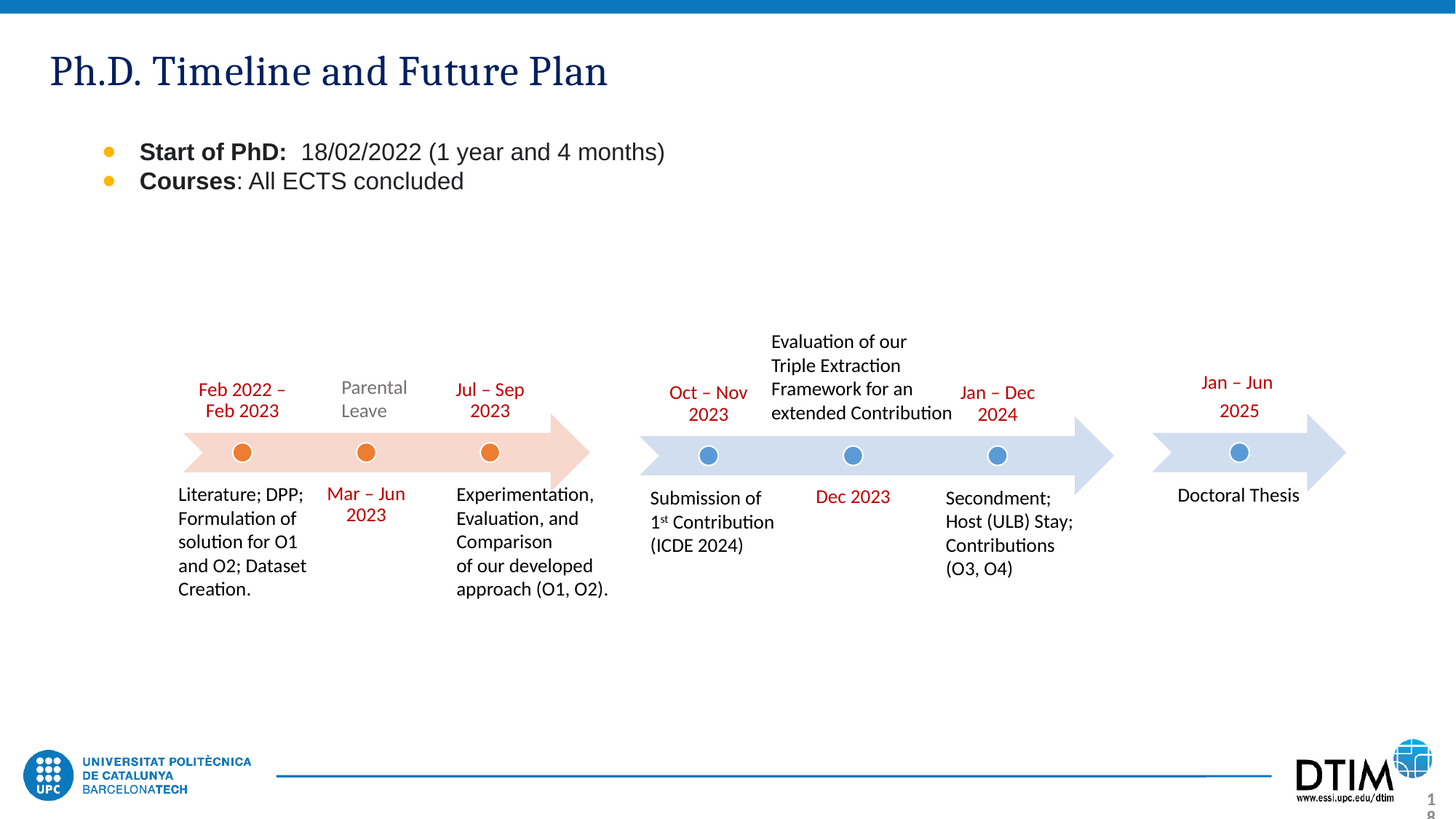

Ph.D. Timeline and Future Plan
Start of PhD:  18/02/2022 (1 year and 4 months)
Courses: All ECTS concluded
Evaluation of our Triple Extraction Framework for an extended Contribution
Feb 2022 – Feb 2023
Mar – Jun 2023
Jul – Sep
2023
Jan – Jun
2025
Oct – Nov 2023
Dec 2023
Jan – Dec
2024
Parental
Leave
Literature; DPP; Formulation of solution for O1 and O2; Dataset Creation.
Experimentation, Evaluation, and Comparison
of our developed approach (O1, O2).
Doctoral Thesis
Secondment;
Host (ULB) Stay;
Contributions
(O3, O4)
Submission of
1st Contribution
(ICDE 2024)
18